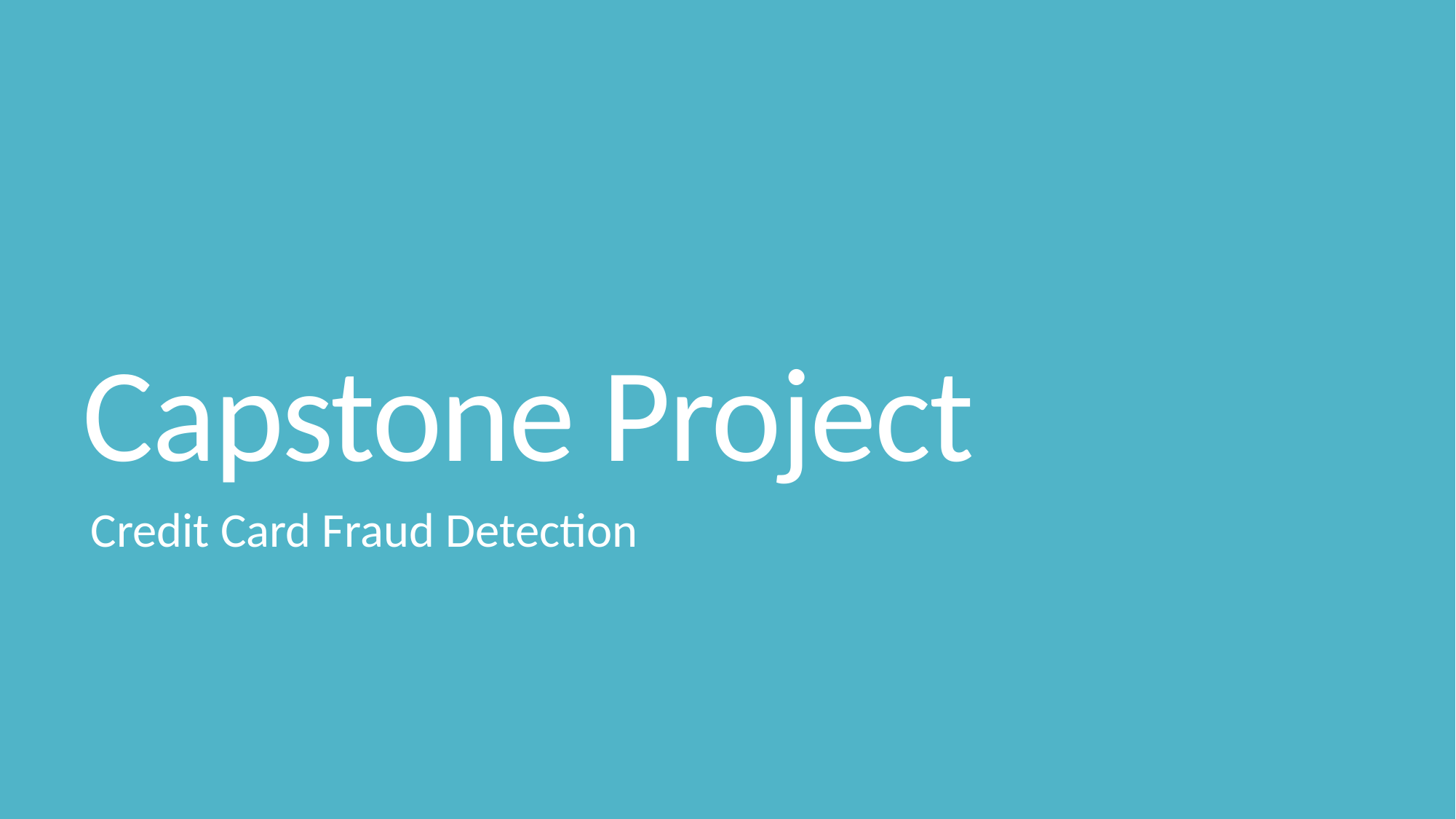

# Capstone Project
Credit Card Fraud Detection